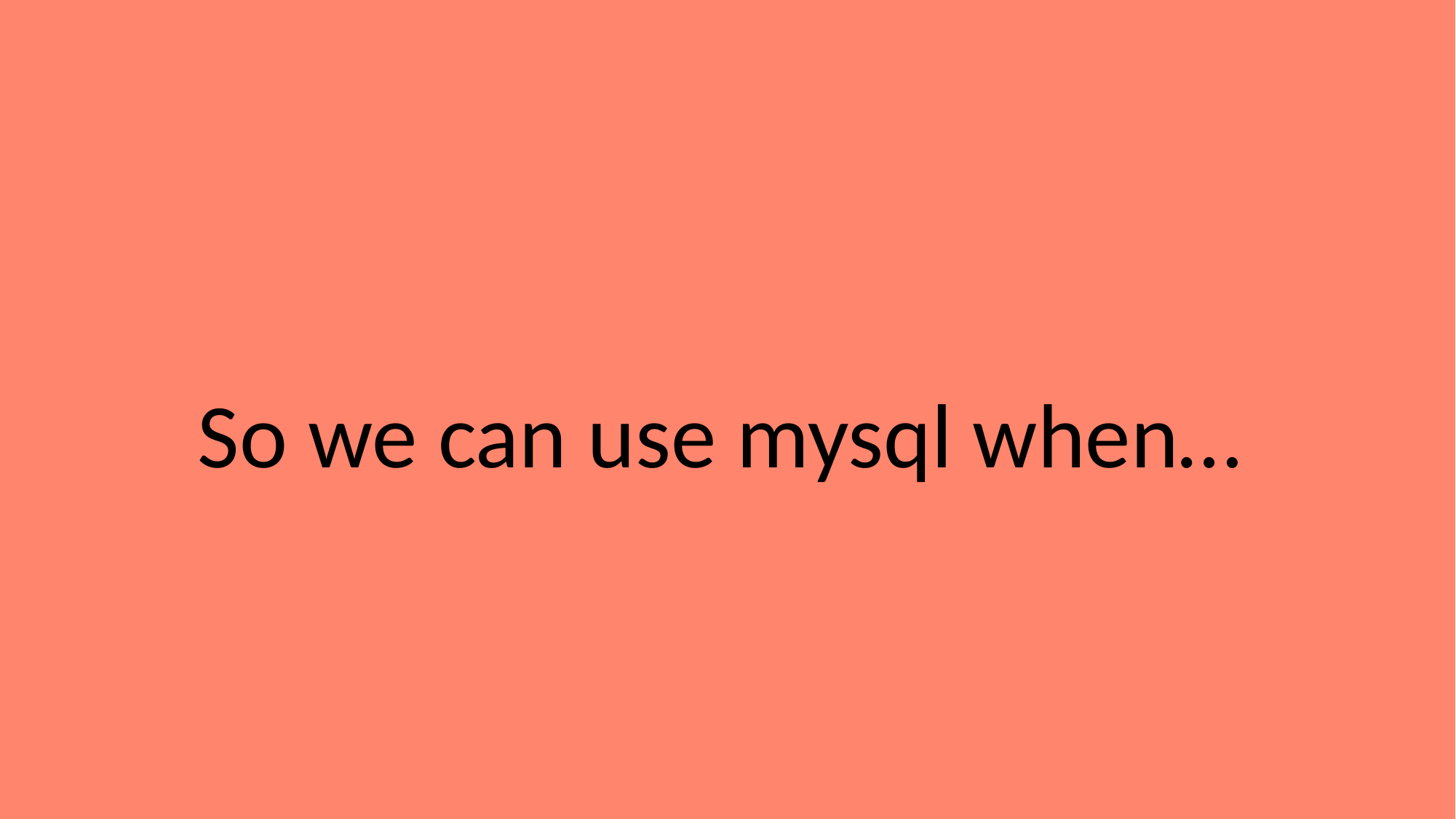

# So we can use mysql when…